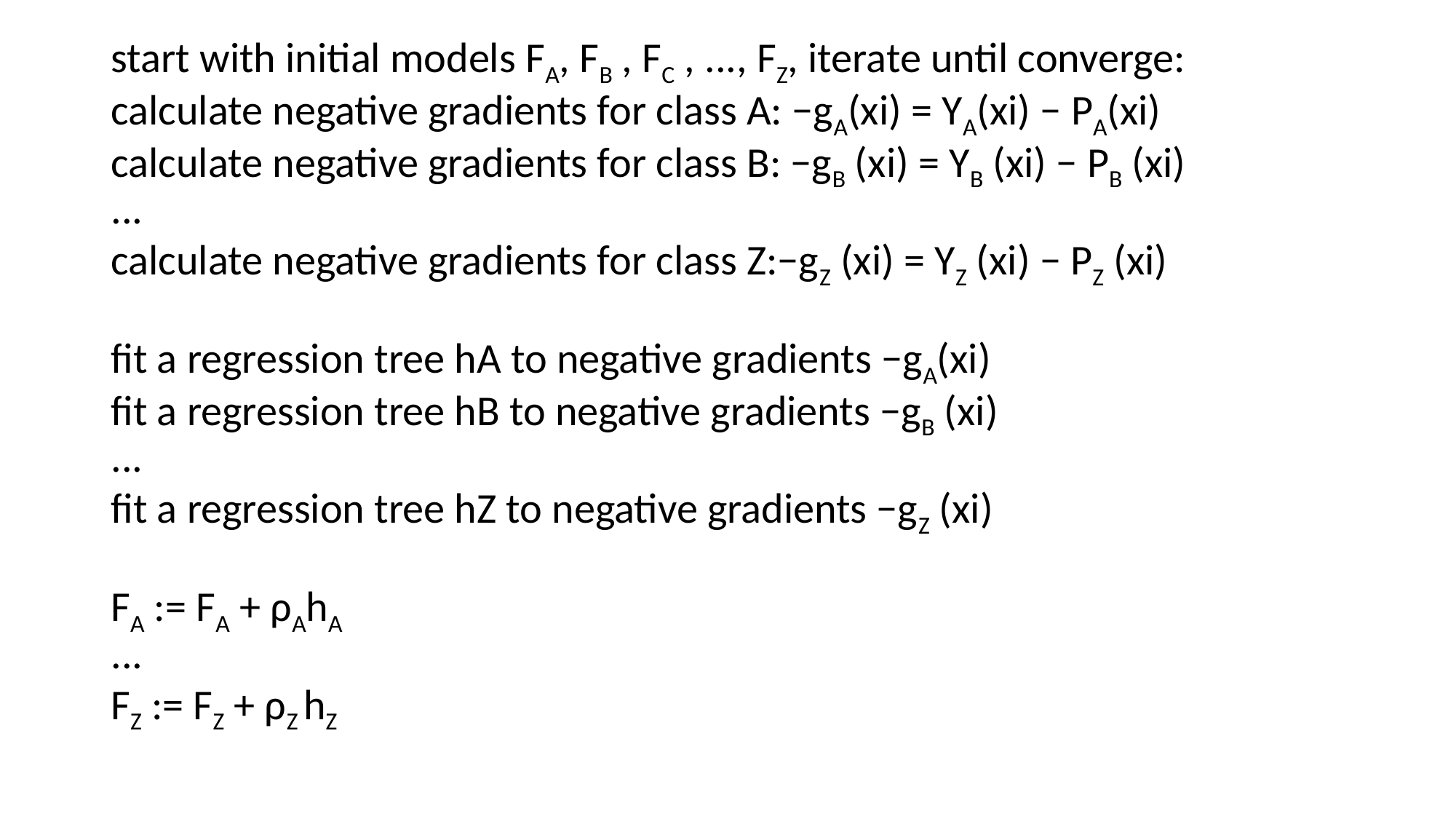

start with initial models FA, FB , FC , ..., FZ, iterate until converge:
calculate negative gradients for class A: −gA(xi) = YA(xi) − PA(xi)
calculate negative gradients for class B: −gB (xi) = YB (xi) − PB (xi)
...
calculate negative gradients for class Z:−gZ (xi) = YZ (xi) − PZ (xi)
fit a regression tree hA to negative gradients −gA(xi)
fit a regression tree hB to negative gradients −gB (xi)
...
fit a regression tree hZ to negative gradients −gZ (xi)
FA := FA + ρAhA
...
FZ := FZ + ρZ hZ